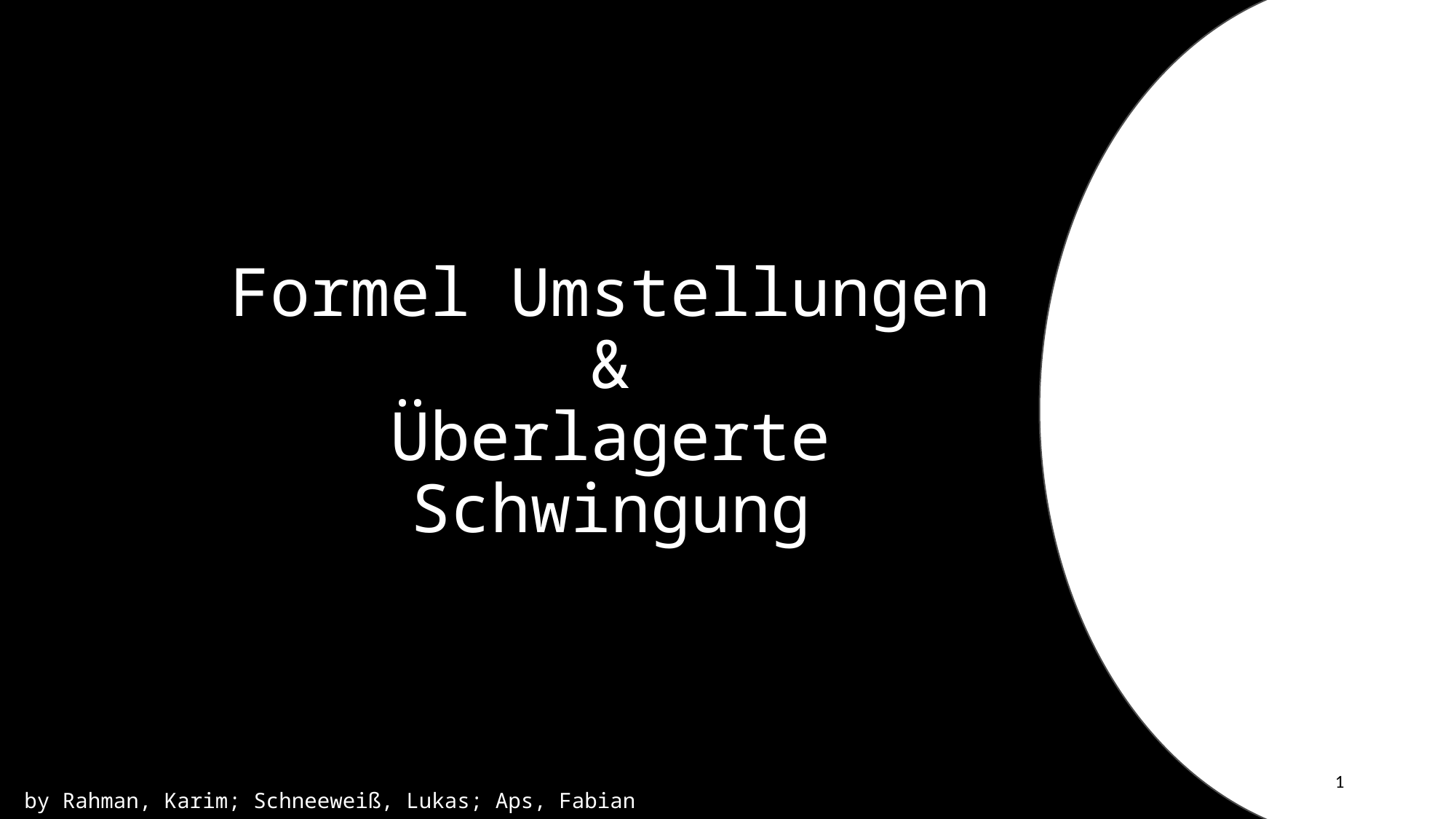

# Formel Umstellungen & Überlagerte Schwingung
1
by Rahman, Karim; Schneeweiß, Lukas; Aps, Fabian